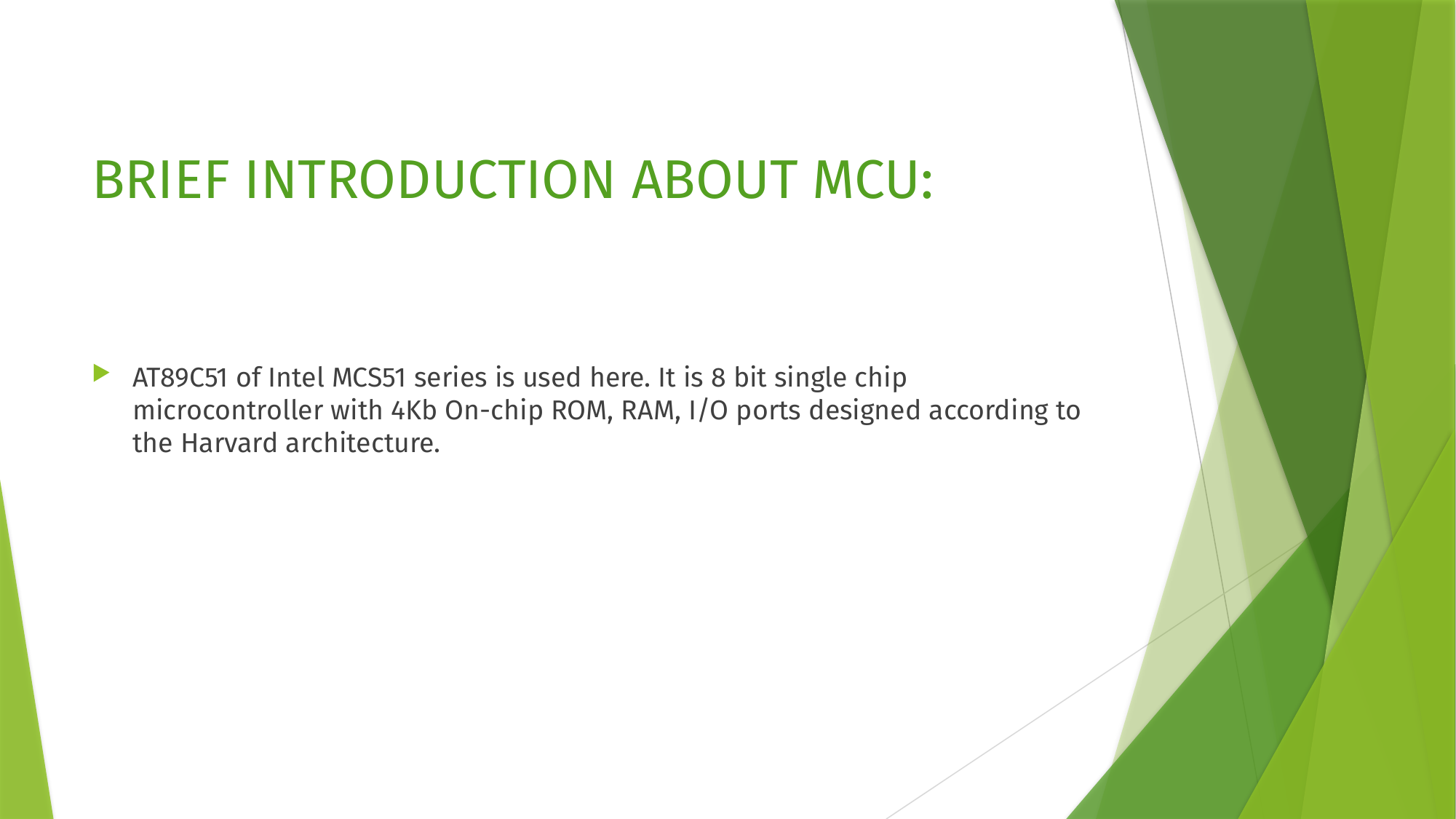

# BRIEF INTRODUCTION ABOUT MCU:

AT89C51 of Intel MCS51 series is used here. It is 8 bit single chip microcontroller with 4Kb On-chip ROM, RAM, I/O ports designed according to the Harvard architecture.